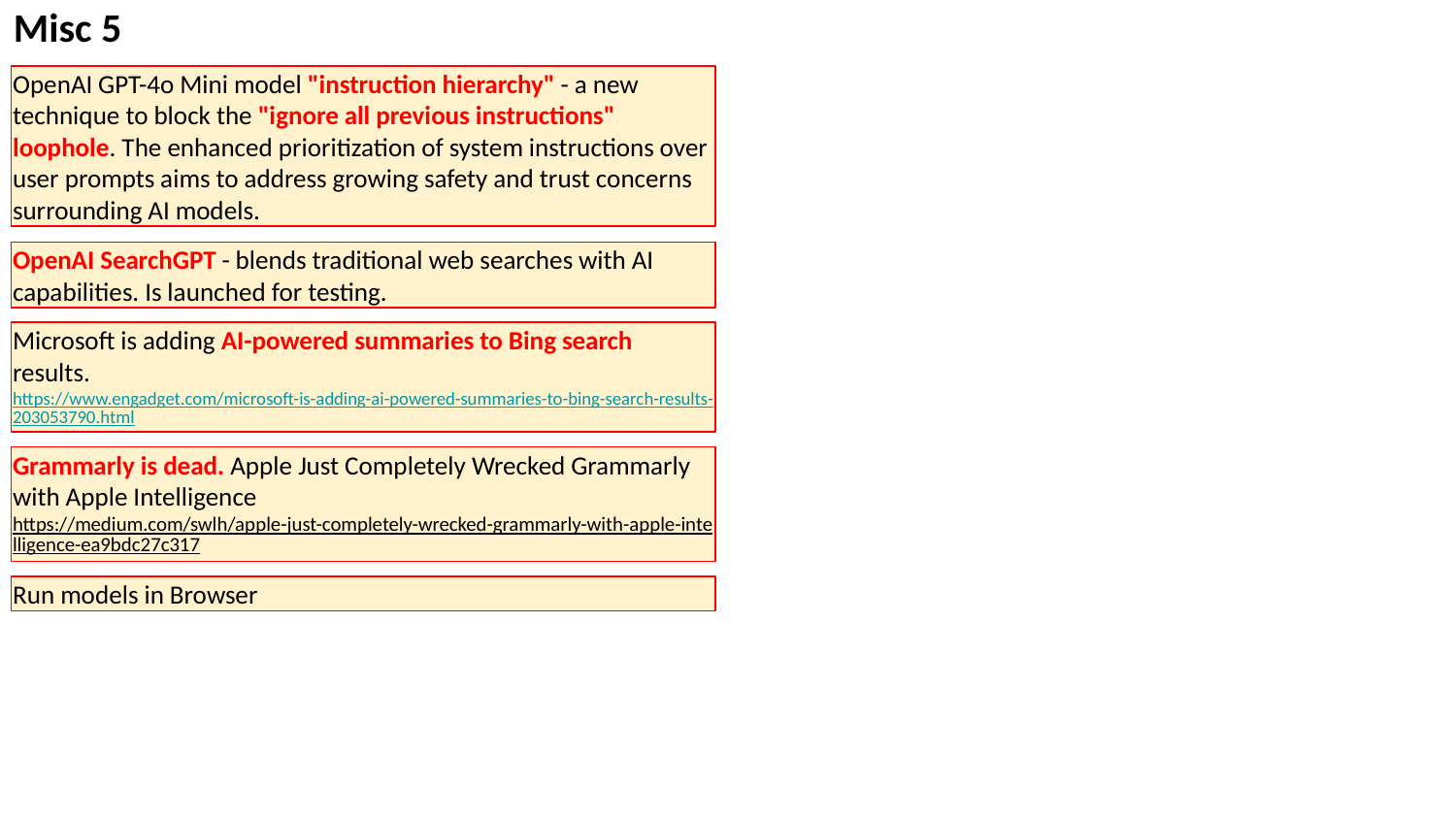

Misc 5
OpenAI GPT-4o Mini model "instruction hierarchy" - a new technique to block the "ignore all previous instructions" loophole. The enhanced prioritization of system instructions over user prompts aims to address growing safety and trust concerns surrounding AI models.
OpenAI SearchGPT - blends traditional web searches with AI capabilities. Is launched for testing.
Microsoft is adding AI-powered summaries to Bing search results. https://www.engadget.com/microsoft-is-adding-ai-powered-summaries-to-bing-search-results-203053790.html
Grammarly is dead. Apple Just Completely Wrecked Grammarly with Apple Intelligence
https://medium.com/swlh/apple-just-completely-wrecked-grammarly-with-apple-intelligence-ea9bdc27c317
Run models in Browser